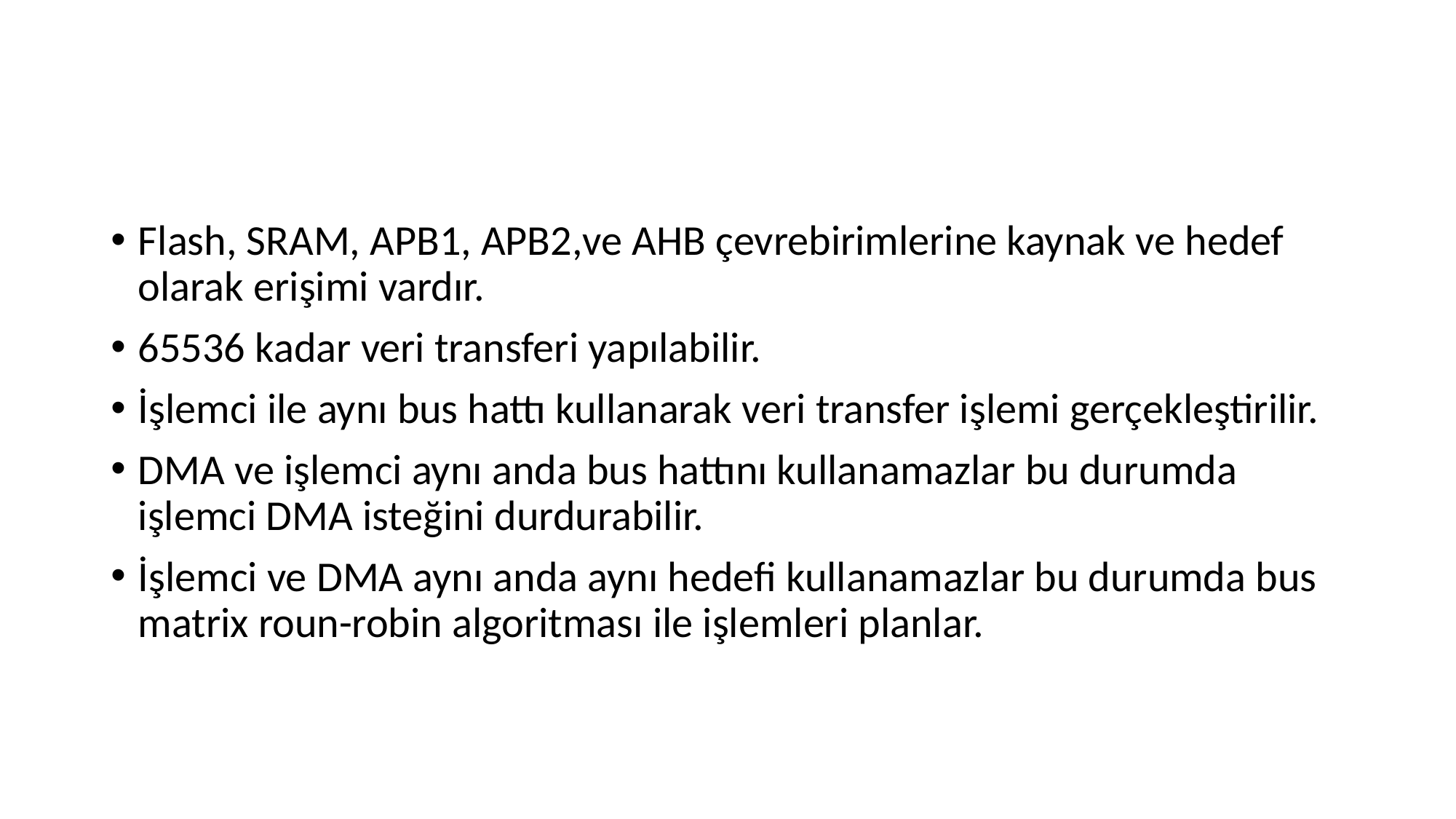

Flash, SRAM, APB1, APB2,ve AHB çevrebirimlerine kaynak ve hedef olarak erişimi vardır.
65536 kadar veri transferi yapılabilir.
İşlemci ile aynı bus hattı kullanarak veri transfer işlemi gerçekleştirilir.
DMA ve işlemci aynı anda bus hattını kullanamazlar bu durumda işlemci DMA isteğini durdurabilir.
İşlemci ve DMA aynı anda aynı hedefi kullanamazlar bu durumda bus matrix roun-robin algoritması ile işlemleri planlar.